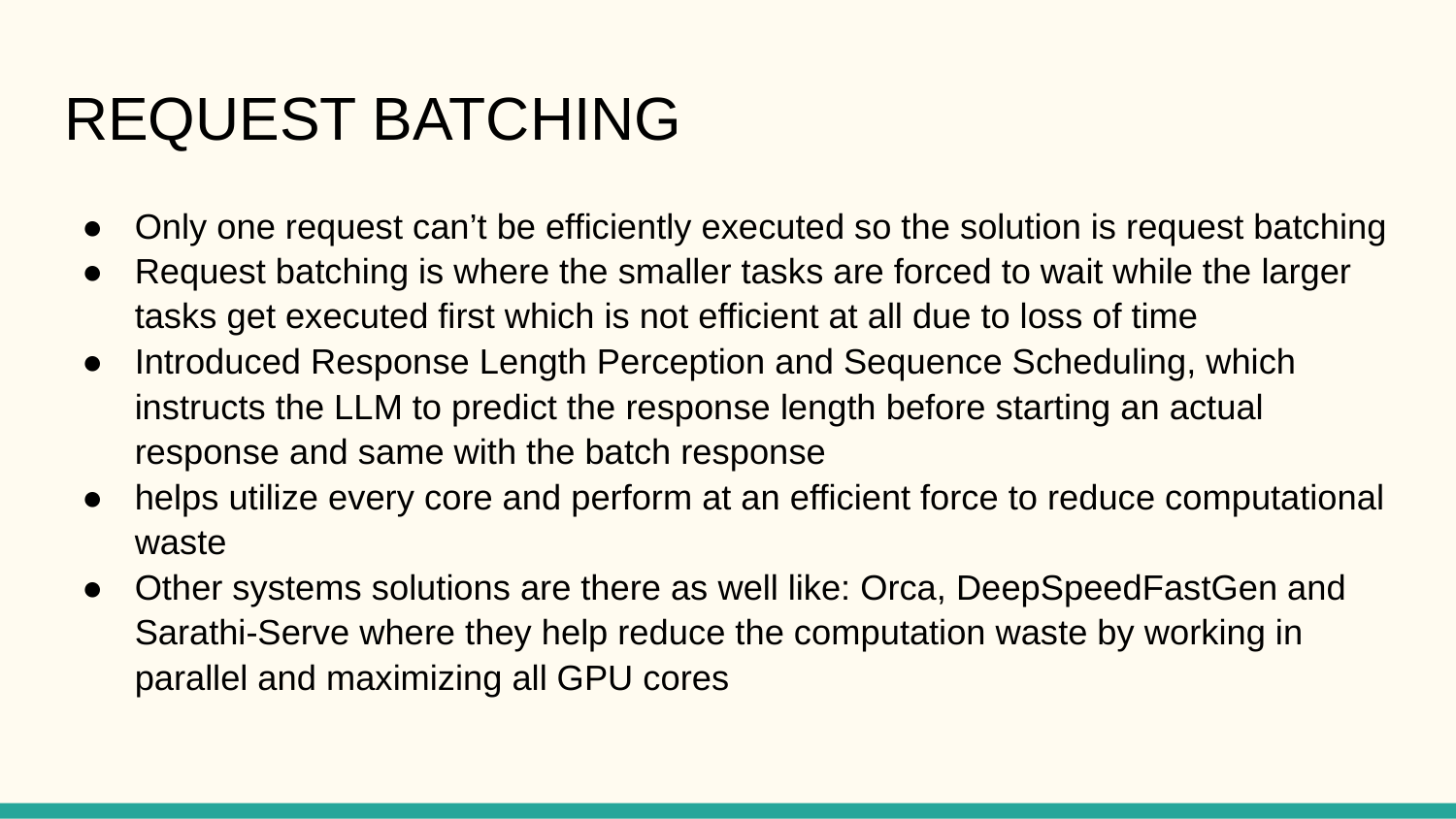

# REQUEST BATCHING
Only one request can’t be efficiently executed so the solution is request batching
Request batching is where the smaller tasks are forced to wait while the larger tasks get executed first which is not efficient at all due to loss of time
Introduced Response Length Perception and Sequence Scheduling, which instructs the LLM to predict the response length before starting an actual response and same with the batch response
helps utilize every core and perform at an efficient force to reduce computational waste
Other systems solutions are there as well like: Orca, DeepSpeedFastGen and Sarathi-Serve where they help reduce the computation waste by working in parallel and maximizing all GPU cores